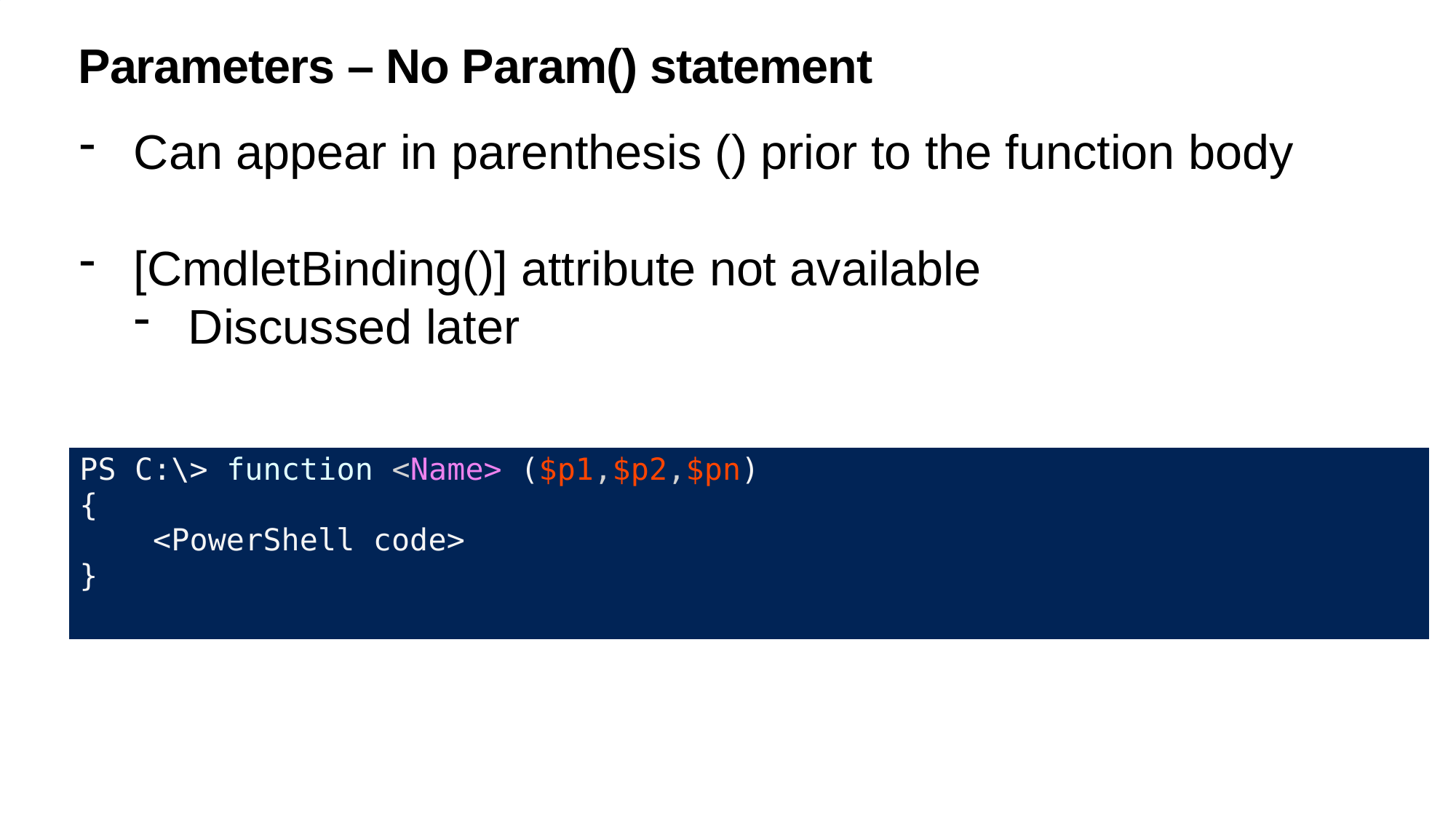

# Parameters – No Param() statement
Can appear in parenthesis () prior to the function body

[CmdletBinding()] attribute not available
Discussed later

| PS C:\> function <Name> ($p1,$p2,$pn) { <PowerShell code> } |
| --- |